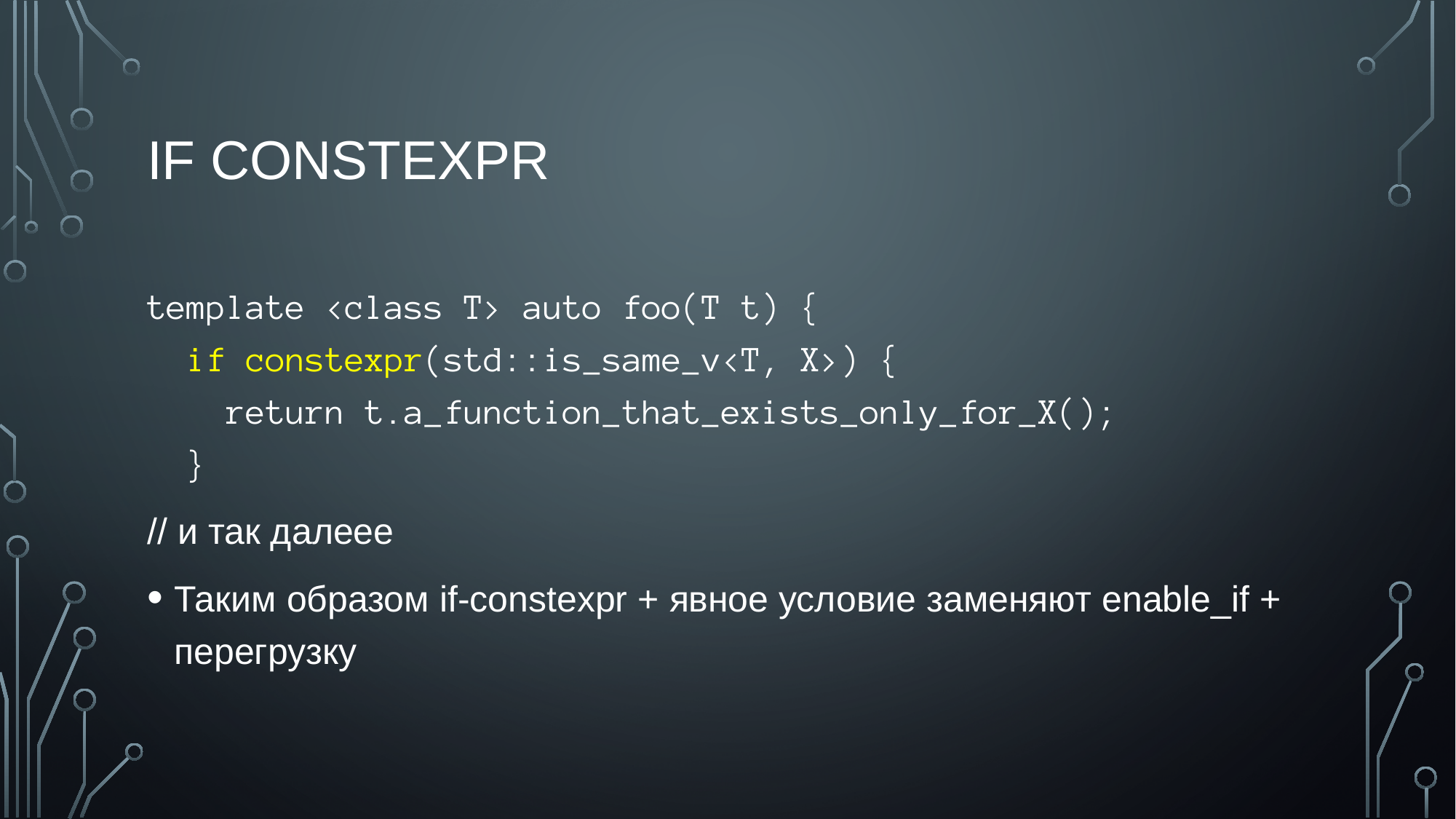

# if CONSTEXPR
template <class T> auto foo(T t) {
  if constexpr(std::is_same_v<T, X>) {
    return t.a_function_that_exists_only_for_X();
  }
// и так далеее
Таким образом if-constexpr + явное условие заменяют enable_if + перегрузку